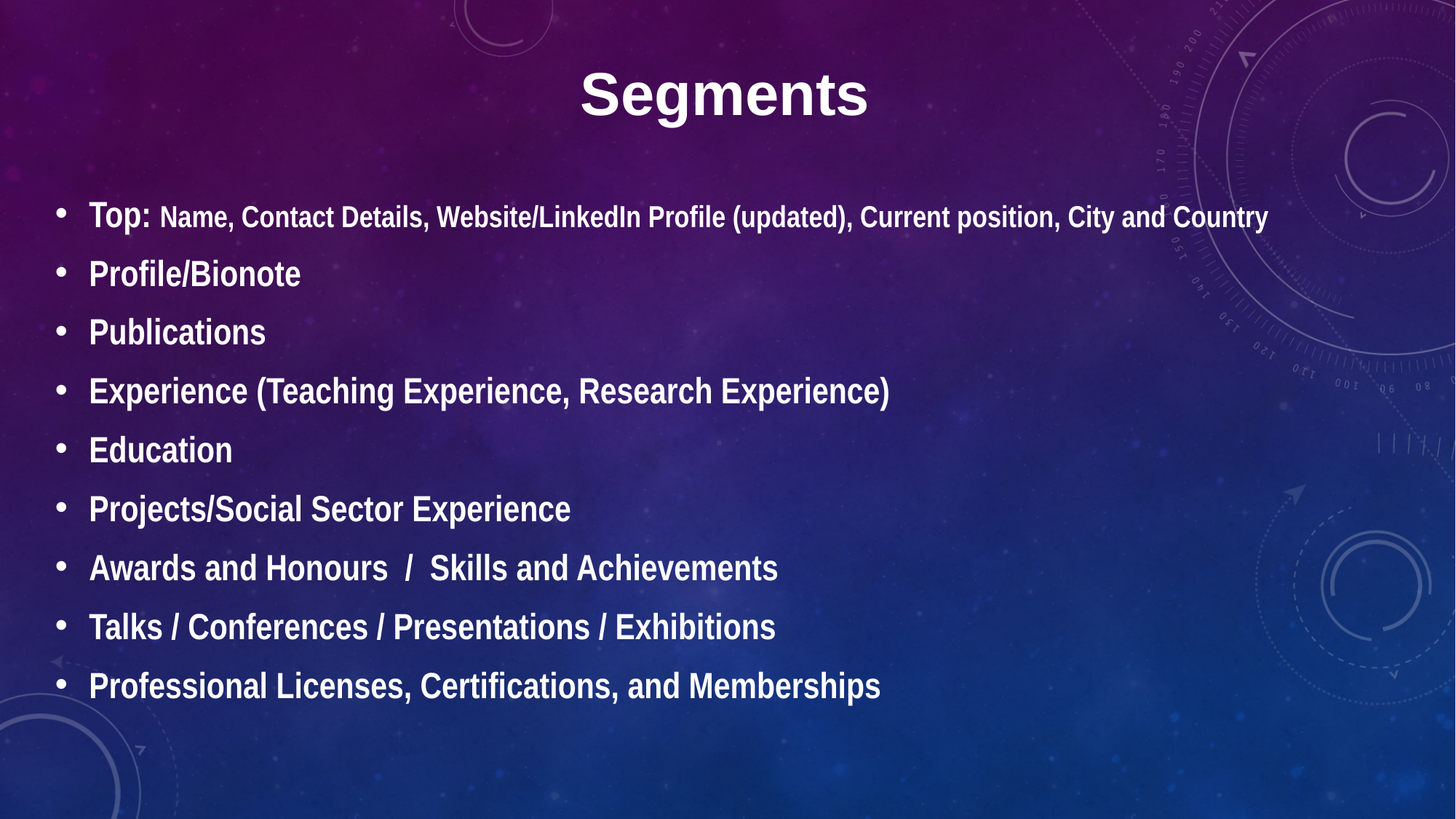

Segments

Top: Name, Contact Details, Website/LinkedIn Profile (updated), Current position, City and Country
Profile/Bionote
Publications
Experience (Teaching Experience, Research Experience)
Education
Projects/Social Sector Experience
Awards and Honours  /  Skills and Achievements
Talks / Conferences / Presentations / Exhibitions
Professional Licenses, Certifications, and Memberships